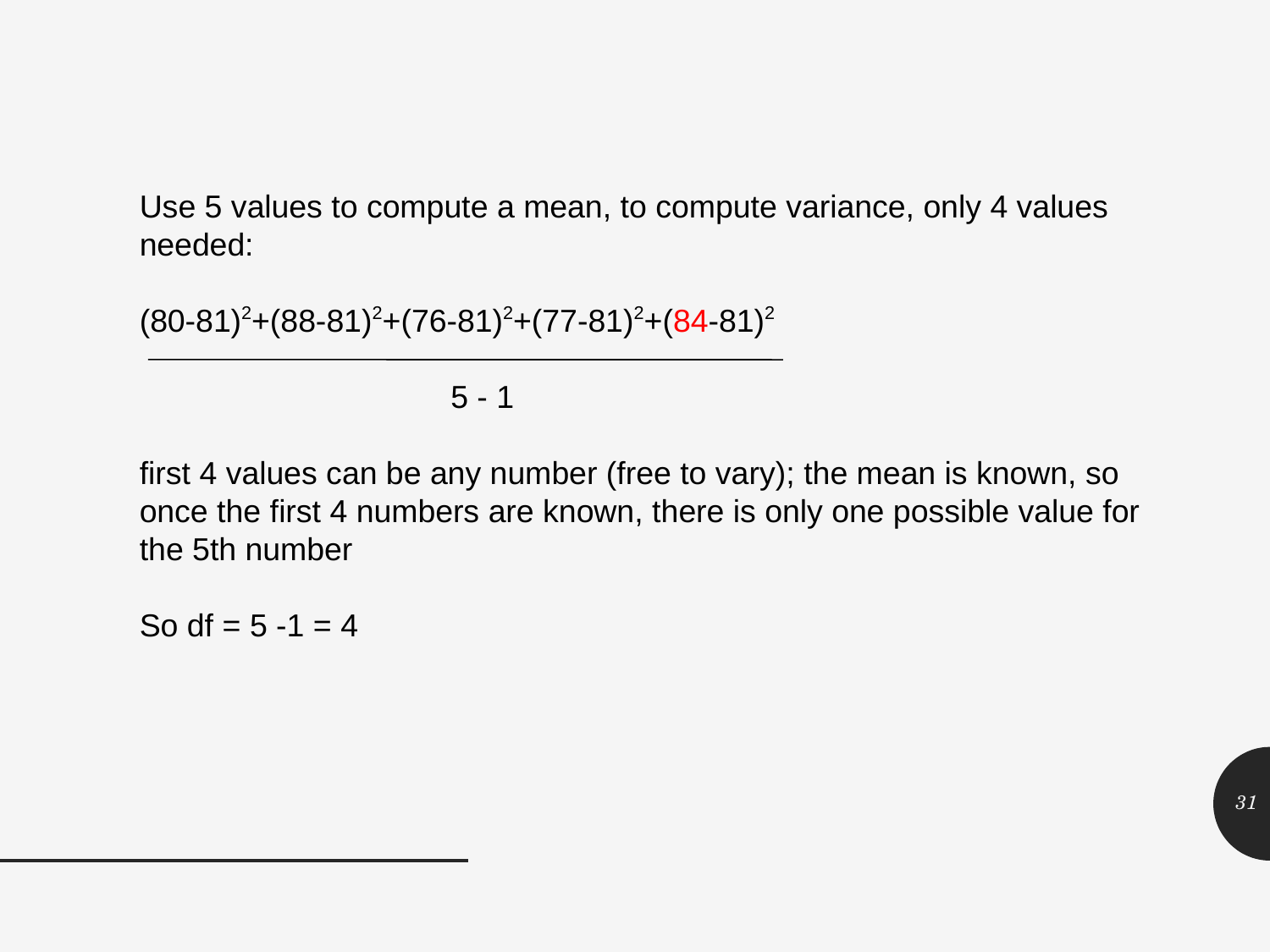

Use 5 values to compute a mean, to compute variance, only 4 values needed:

(80-81)2+(88-81)2+(76-81)2+(77-81)2+(84-81)2

                                   5 - 1

first 4 values can be any number (free to vary); the mean is known, so once the first 4 numbers are known, there is only one possible value for the 5th number

So df = 5 -1 = 4

31